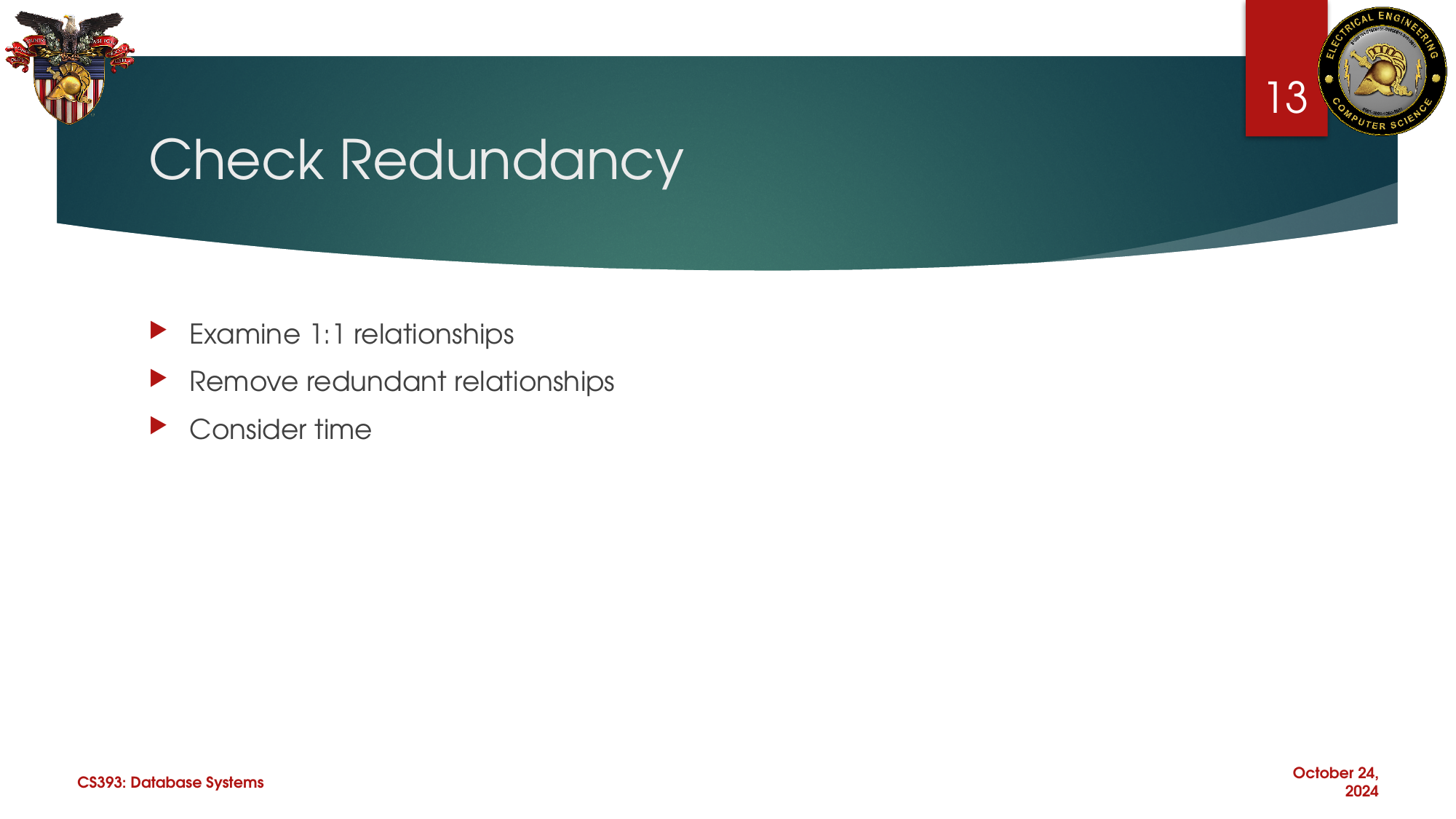

13
# Check Redundancy
Examine 1:1 relationships
Remove redundant relationships
Consider time

CS393: Database Systems
October 24, 2024